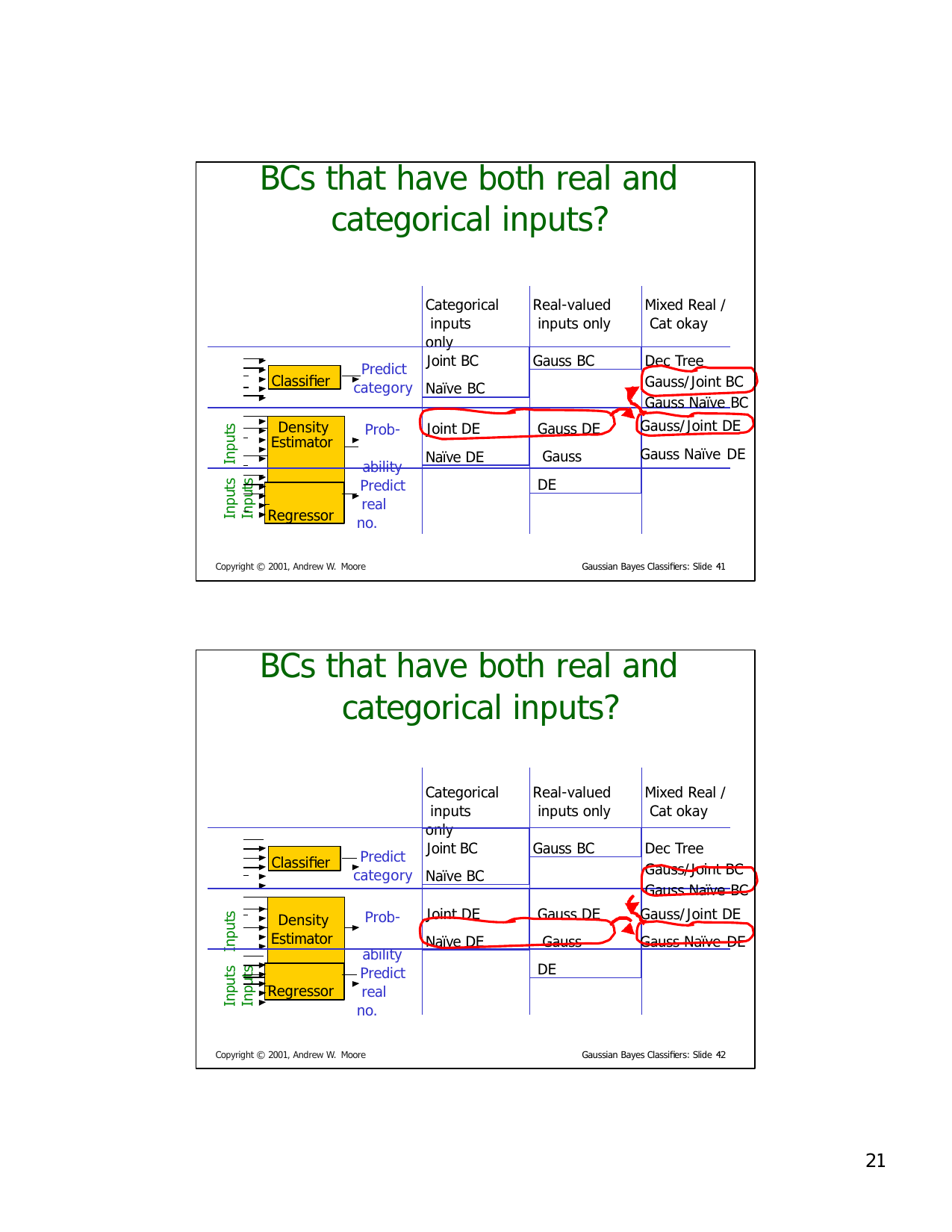

# BCs that have both real and  categorical inputs?

Categorical  inputs only
Real-valued  inputs only
Mixed Real /  Cat okay
Dec Tree  Gauss/Joint BC  Gauss Naïve BC

Joint BC
Naïve BC
Gauss BC

    Predict  category

Inputs   Inputs	Inputs
Classifier

Gauss/Joint DE  Gauss Naïve DE

Joint DE  Naïve DE
Gauss DE  Gauss DE

|  | Density Estimator |  |
| --- | --- | --- |
|  |  |  |
|  |  |  |
|  |  |  |
Prob-  ability

Predict  real no.

 	Regressor

Copyright © 2001, Andrew W. Moore
Gaussian Bayes Classifiers: Slide 41
BCs that have both real and  categorical inputs?

Categorical  inputs only
Real-valued  inputs only
Mixed Real /  Cat okay

Joint BC  Naïve BC
Gauss BC
Dec Tree  Gauss/Joint BC  Gauss Naïve BC

Predict

Classifier
Inputs   Inputs	Inputs

category

Joint DE  Naïve DE
Gauss DE  Gauss DE
Gauss/Joint DE  Gauss Naïve DE

|  | Density Estimator |  |
| --- | --- | --- |
|  |  |  |
|  |  |  |
Prob-  ability

Predict  real no.

 	Regressor

Copyright © 2001, Andrew W. Moore
Gaussian Bayes Classifiers: Slide 42
21